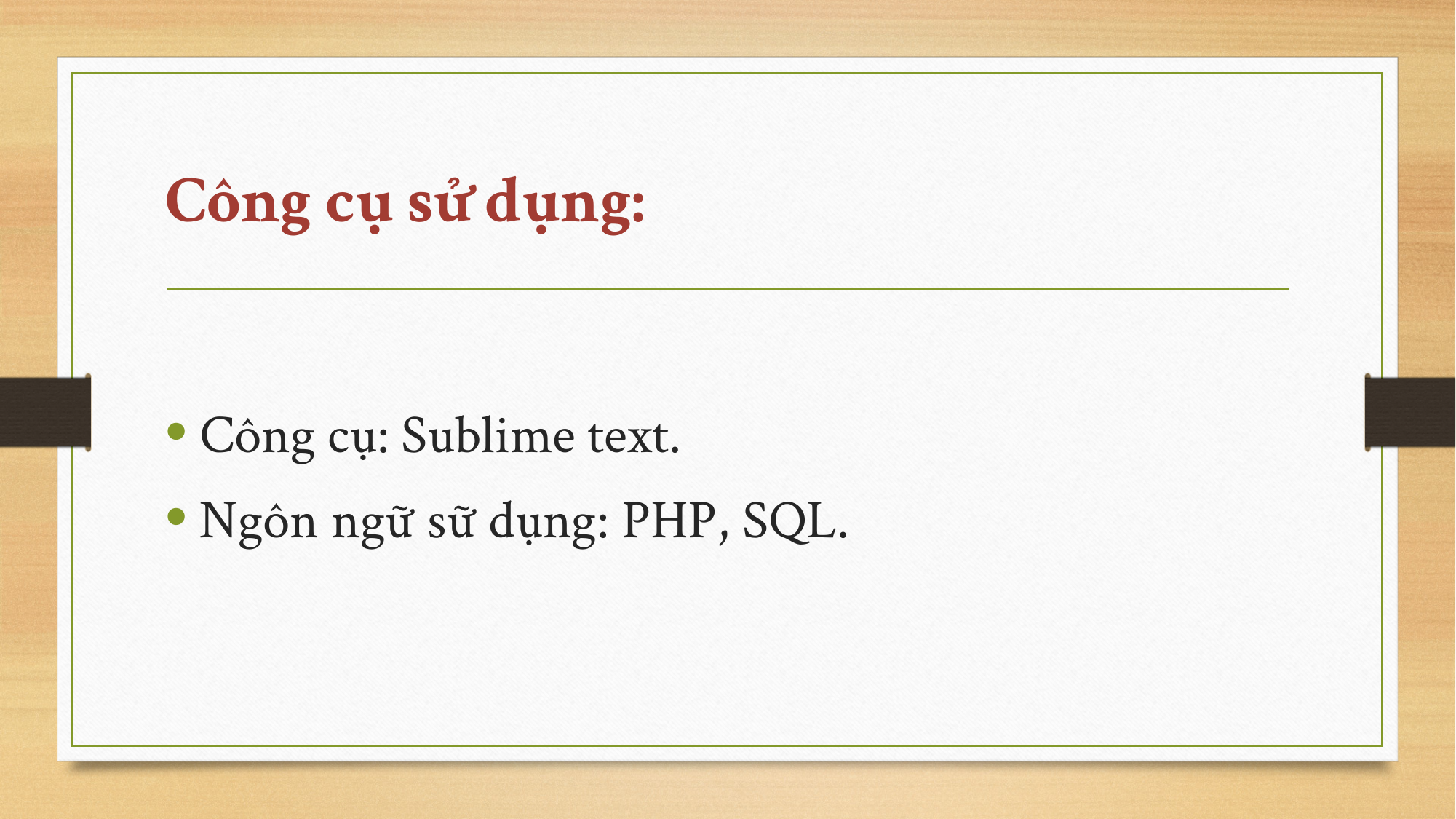

# Công cụ sử dụng:

Công cụ: Sublime text.
Ngôn ngữ sữ dụng: PHP, SQL.